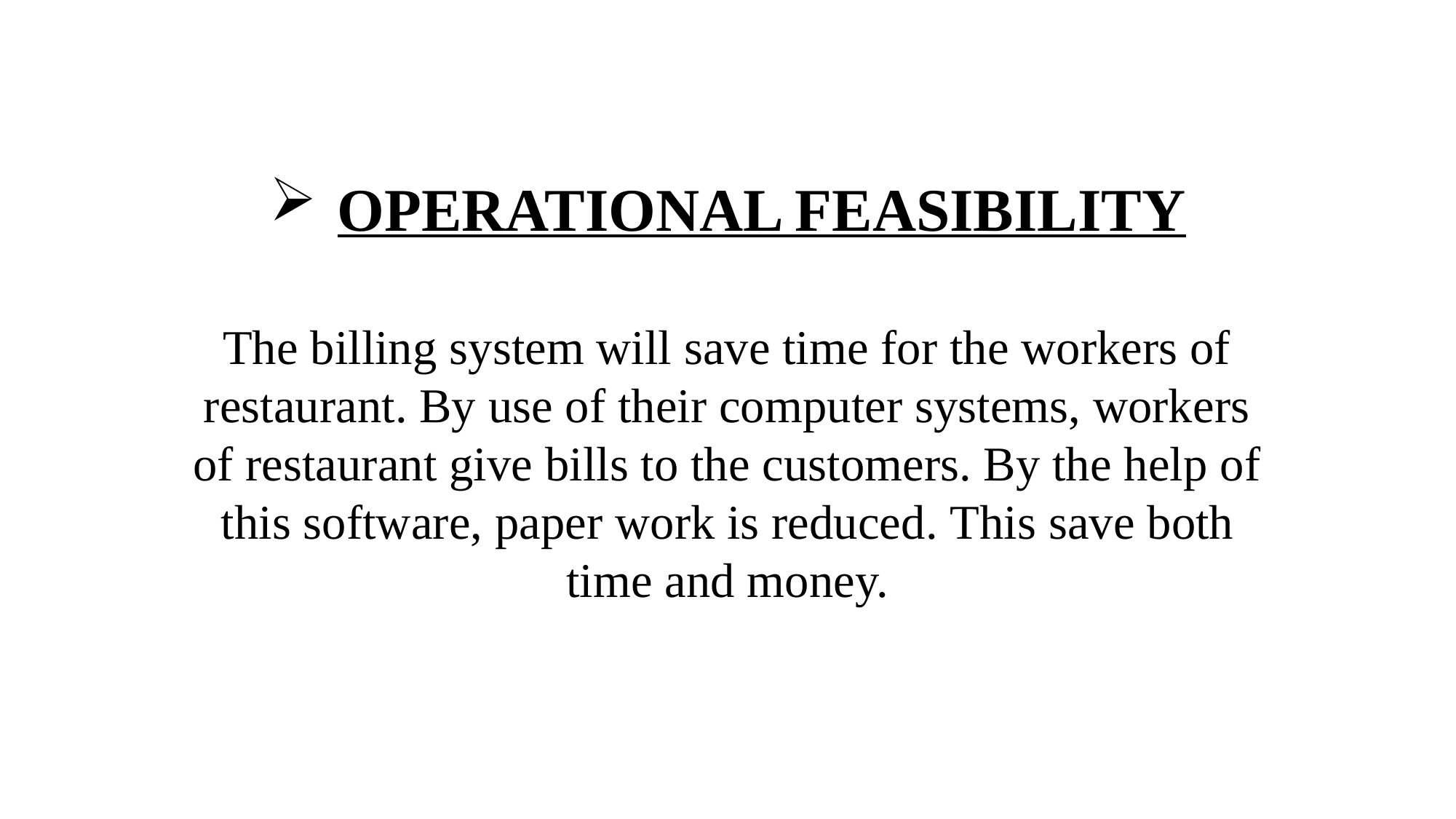

OPERATIONAL FEASIBILITY
The billing system will save time for the workers of restaurant. By use of their computer systems, workers of restaurant give bills to the customers. By the help of this software, paper work is reduced. This save both time and money.